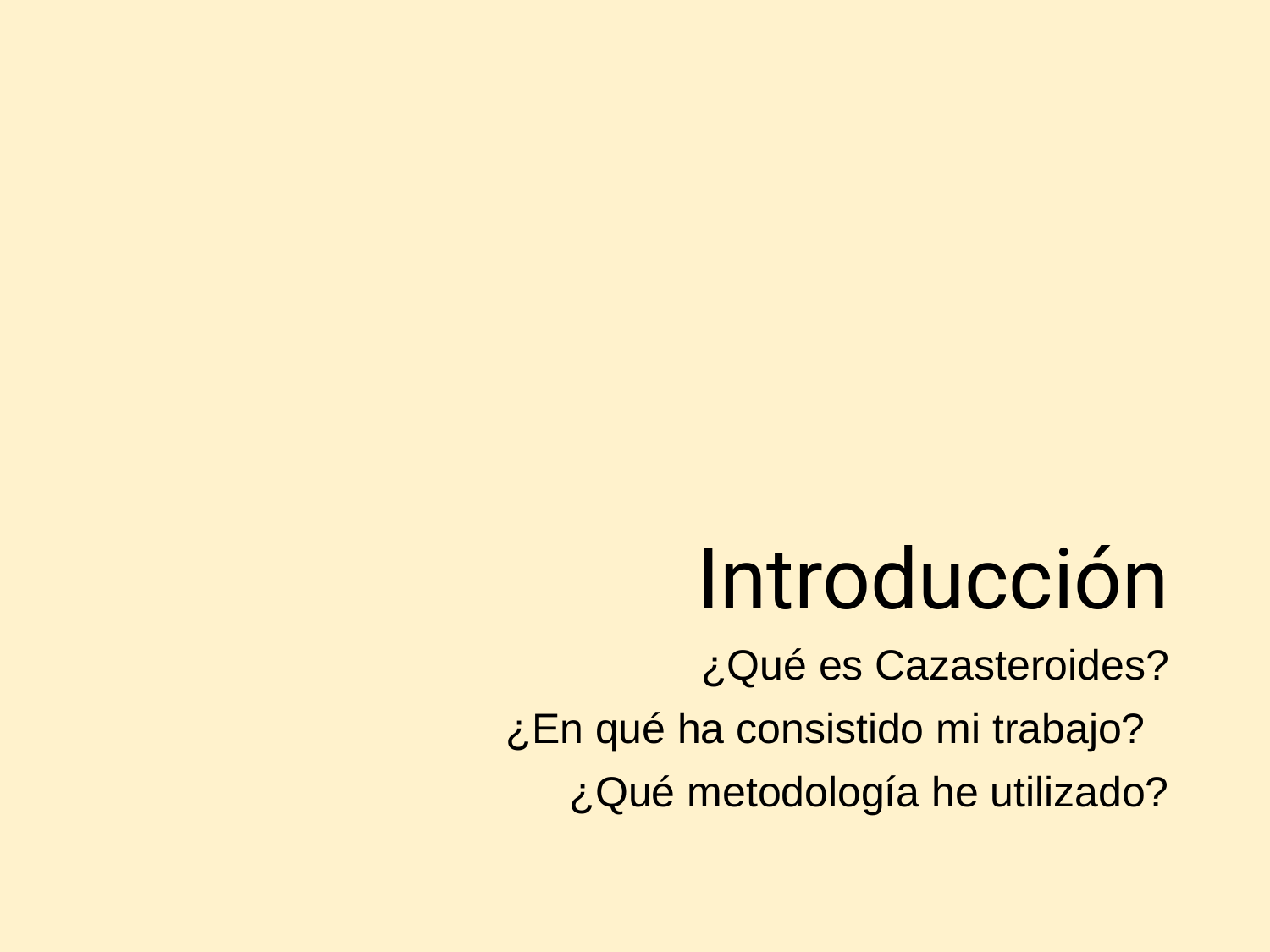

# Introducción
¿Qué es Cazasteroides?
¿En qué ha consistido mi trabajo?
¿Qué metodología he utilizado?